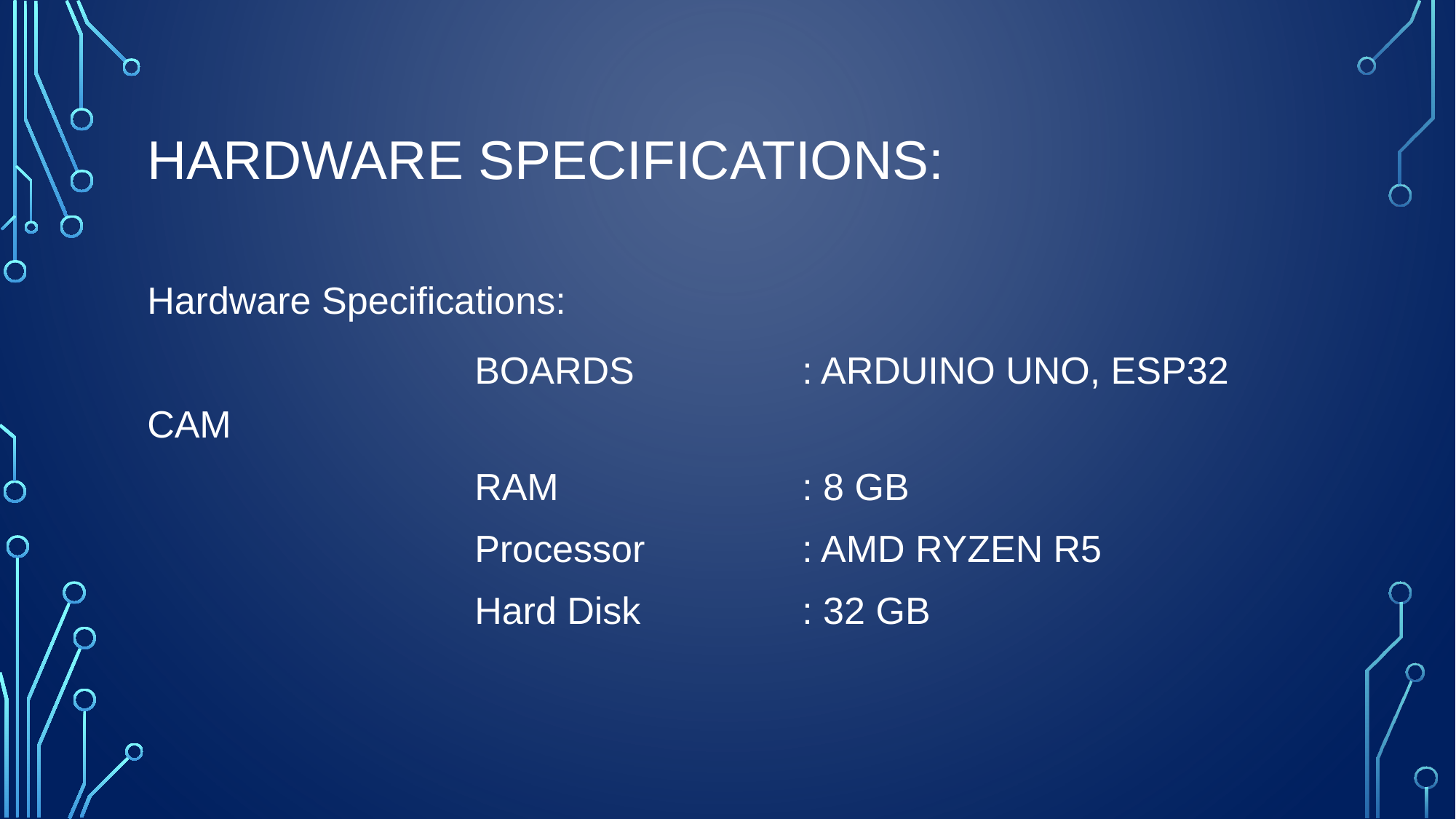

# HARDWARE SPECIFICATIONS:
Hardware Specifications:
			BOARDS		: ARDUINO UNO, ESP32 CAM
		RAM			: 8 GB
		Processor		: AMD RYZEN R5
		Hard Disk		: 32 GB